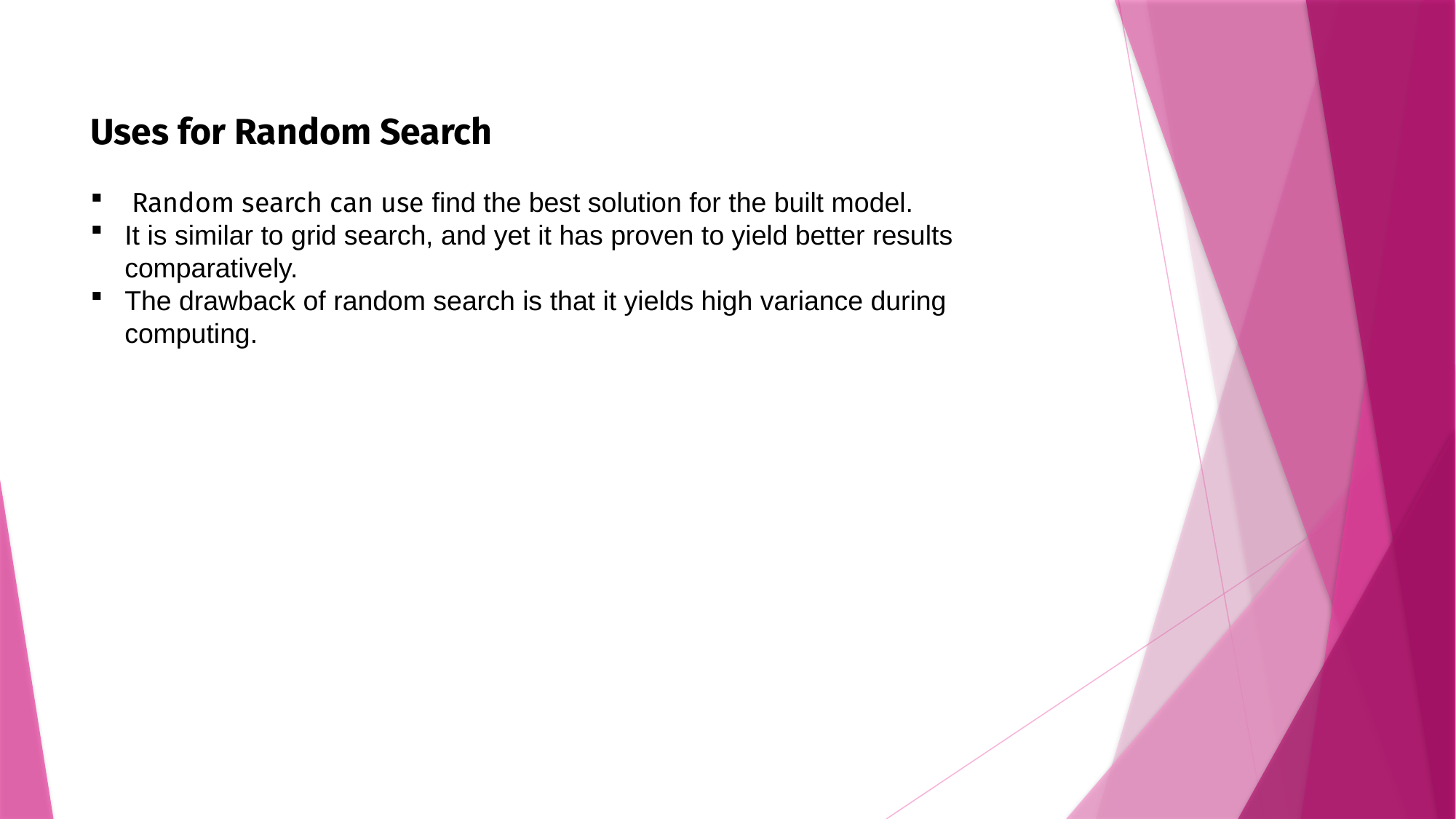

Uses for Random Search

 Random search can use find the best solution for the built model.
It is similar to grid search, and yet it has proven to yield better results comparatively.
The drawback of random search is that it yields high variance during computing.